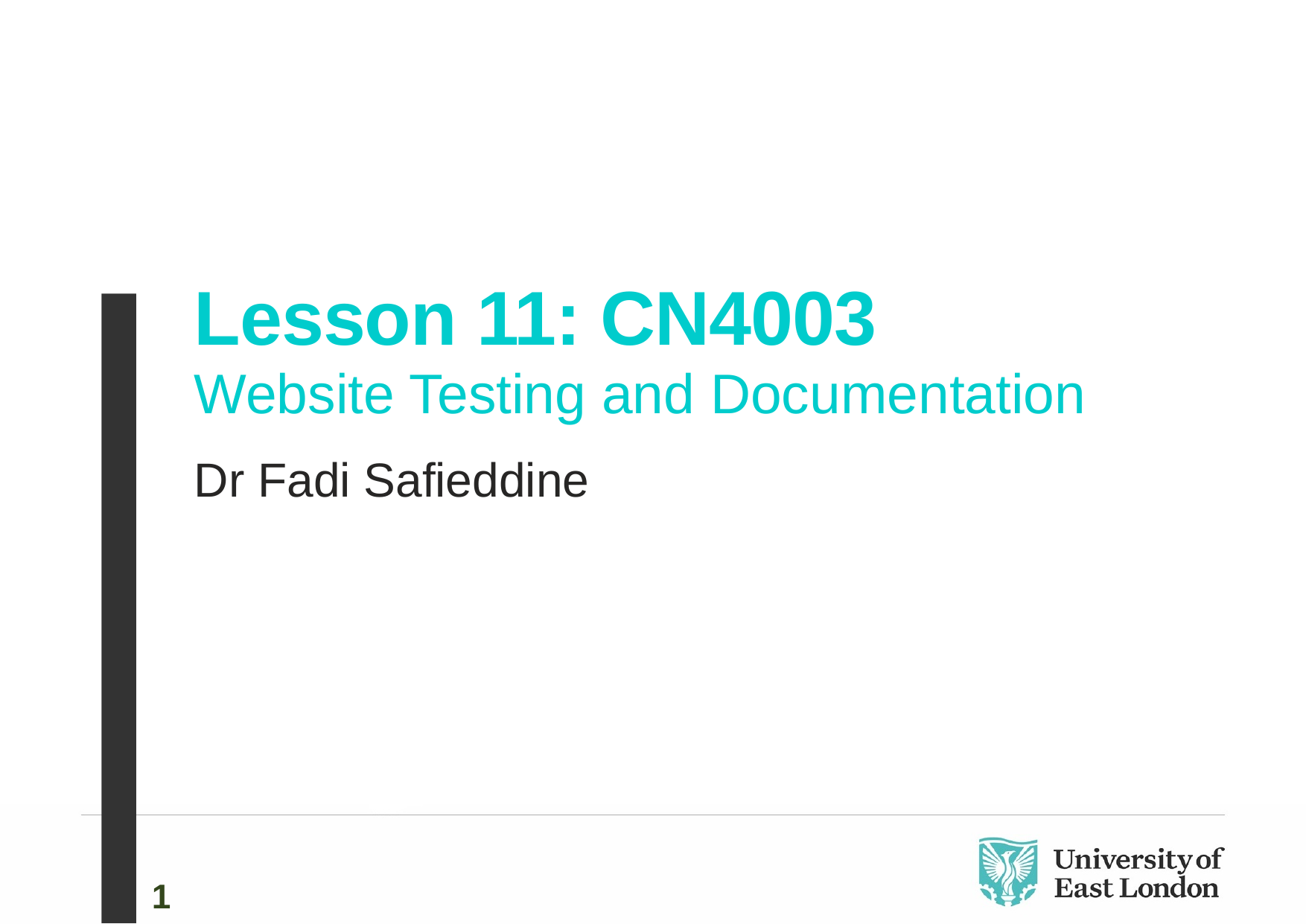

Lesson 11: CN4003
Website Testing and Documentation

Dr Fadi Safieddine
1